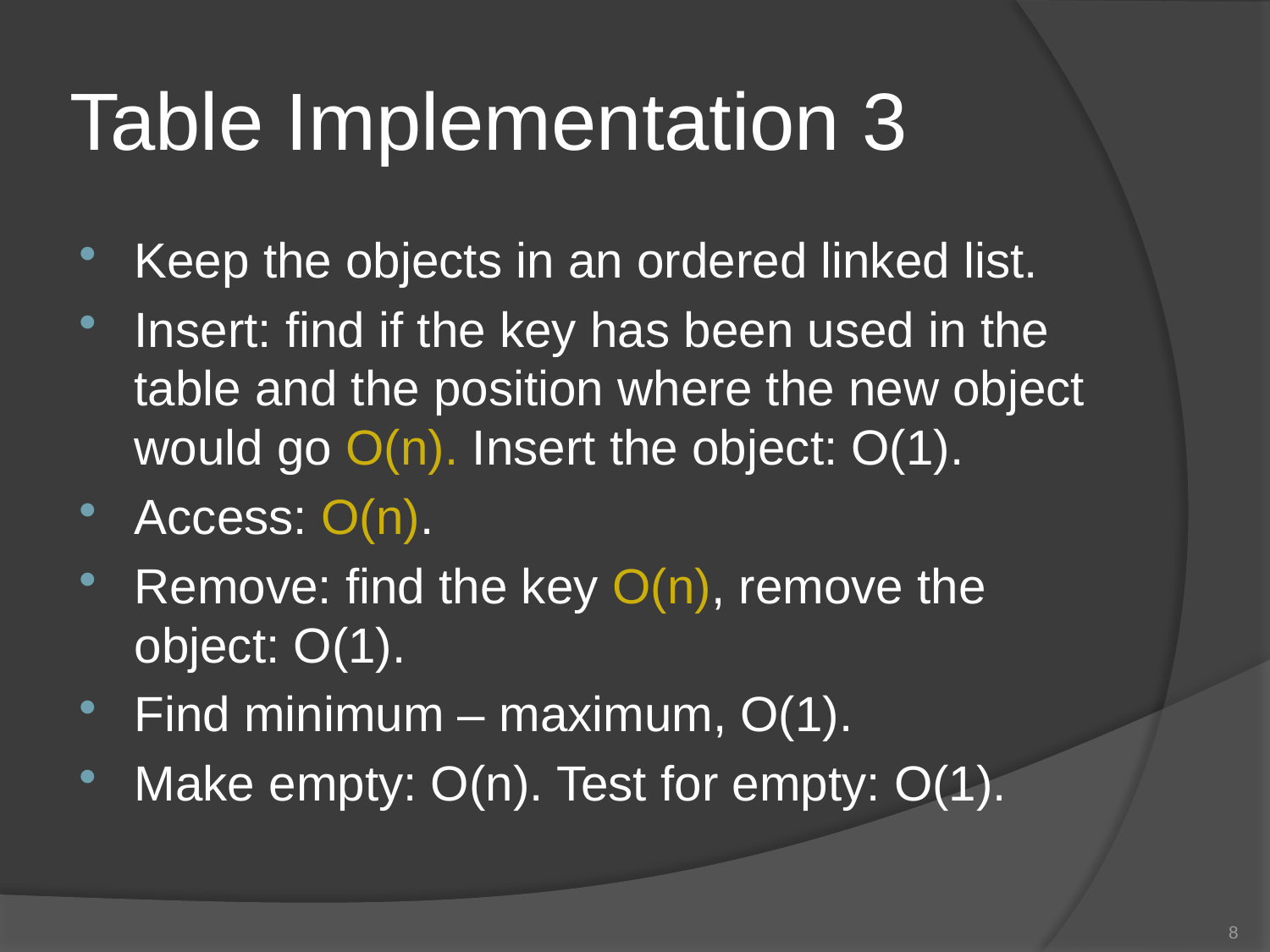

# Table Implementation 3
Keep the objects in an ordered linked list.
Insert: find if the key has been used in the table and the position where the new object would go O(n). Insert the object: O(1).
Access: O(n).
Remove: find the key O(n), remove the object: O(1).
Find minimum – maximum, O(1).
Make empty: O(n). Test for empty: O(1).
8